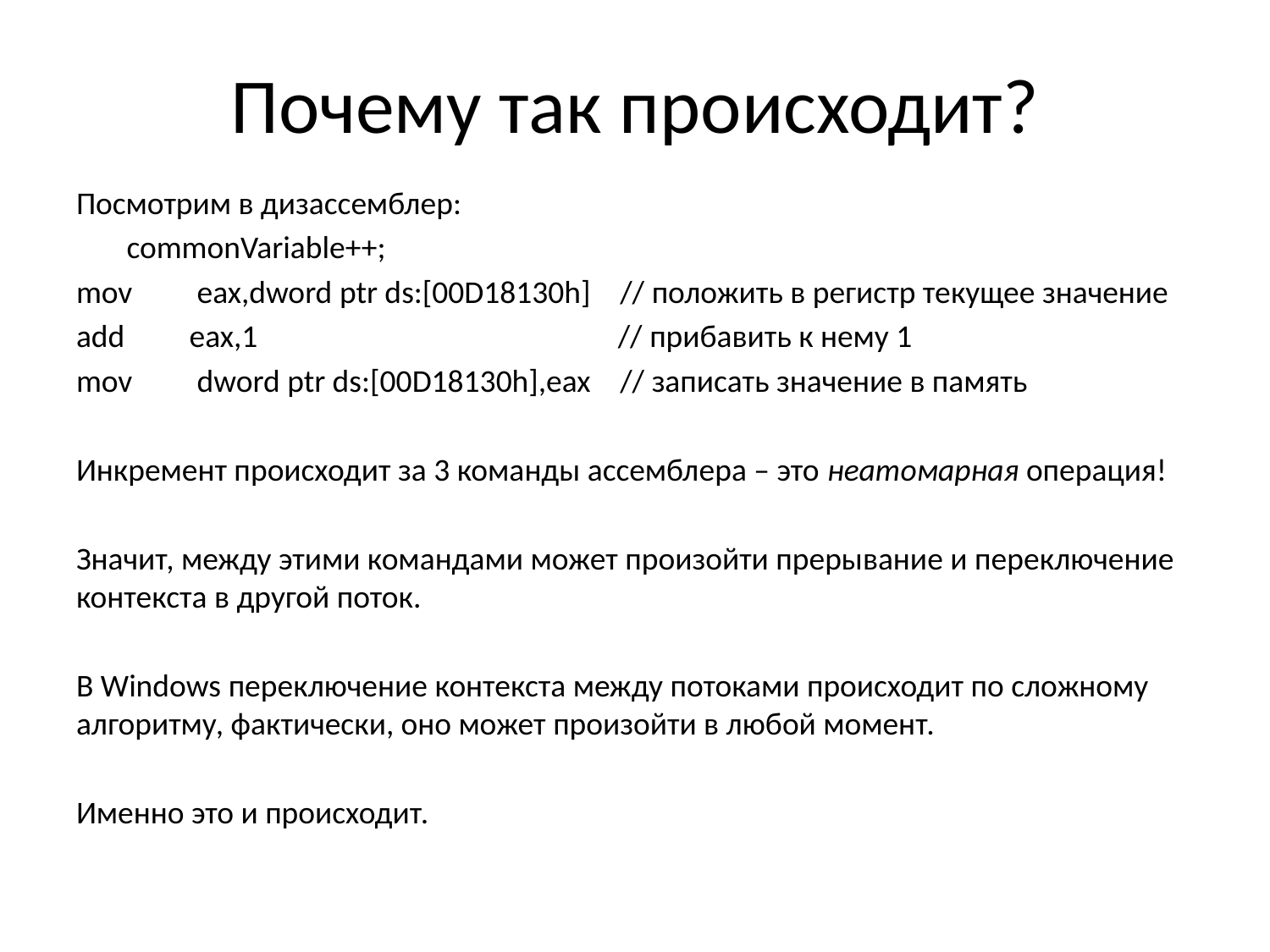

# Почему так происходит?
Посмотрим в дизассемблер:
       commonVariable++;
mov         eax,dword ptr ds:[00D18130h]    // положить в регистр текущее значение
add         eax,1                                                  // прибавить к нему 1
mov         dword ptr ds:[00D18130h],eax    // записать значение в память

Инкремент происходит за 3 команды ассемблера – это неатомарная операция!

Значит, между этими командами может произойти прерывание и переключение контекста в другой поток.

В Windows переключение контекста между потоками происходит по сложному алгоритму, фактически, оно может произойти в любой момент.

Именно это и происходит.